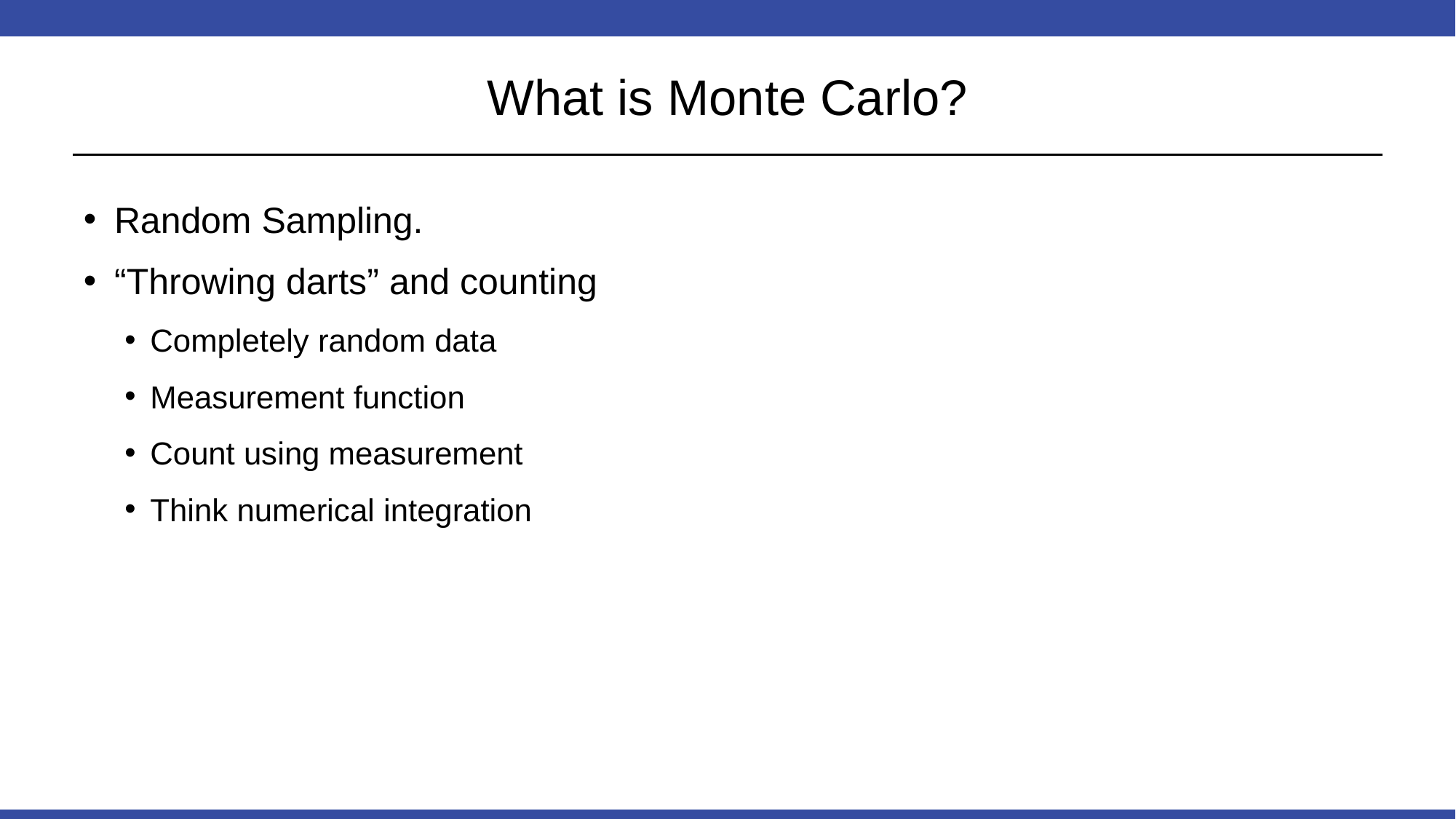

# What is Monte Carlo?
Random Sampling.
“Throwing darts” and counting
Completely random data
Measurement function
Count using measurement
Think numerical integration